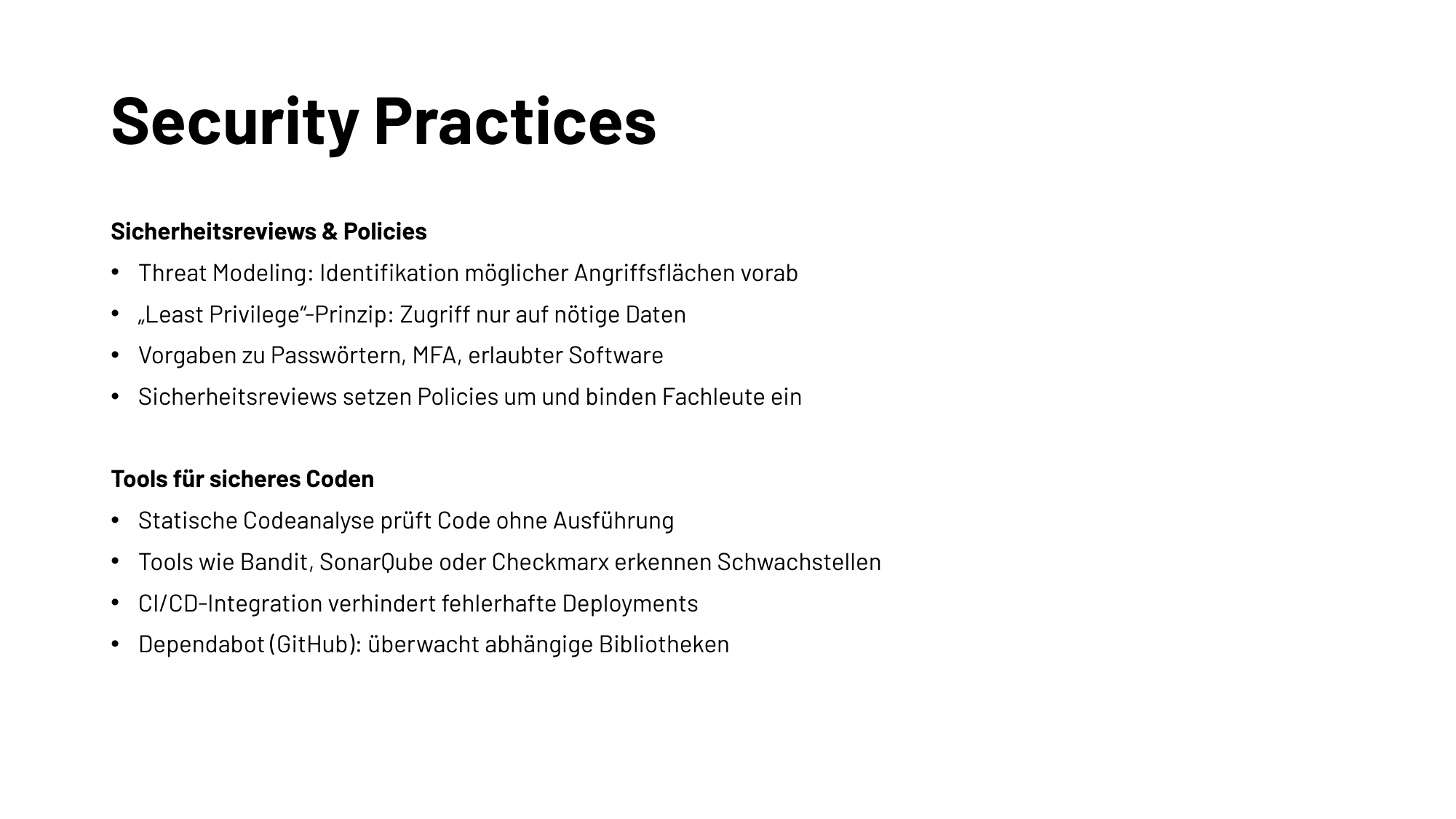

# Security Practices
Sicherheitsreviews & Policies
Threat Modeling: Identifikation möglicher Angriffsflächen vorab
„Least Privilege“-Prinzip: Zugriff nur auf nötige Daten
Vorgaben zu Passwörtern, MFA, erlaubter Software
Sicherheitsreviews setzen Policies um und binden Fachleute ein

Tools für sicheres Coden
Statische Codeanalyse prüft Code ohne Ausführung
Tools wie Bandit, SonarQube oder Checkmarx erkennen Schwachstellen
CI/CD-Integration verhindert fehlerhafte Deployments
Dependabot (GitHub): überwacht abhängige Bibliotheken